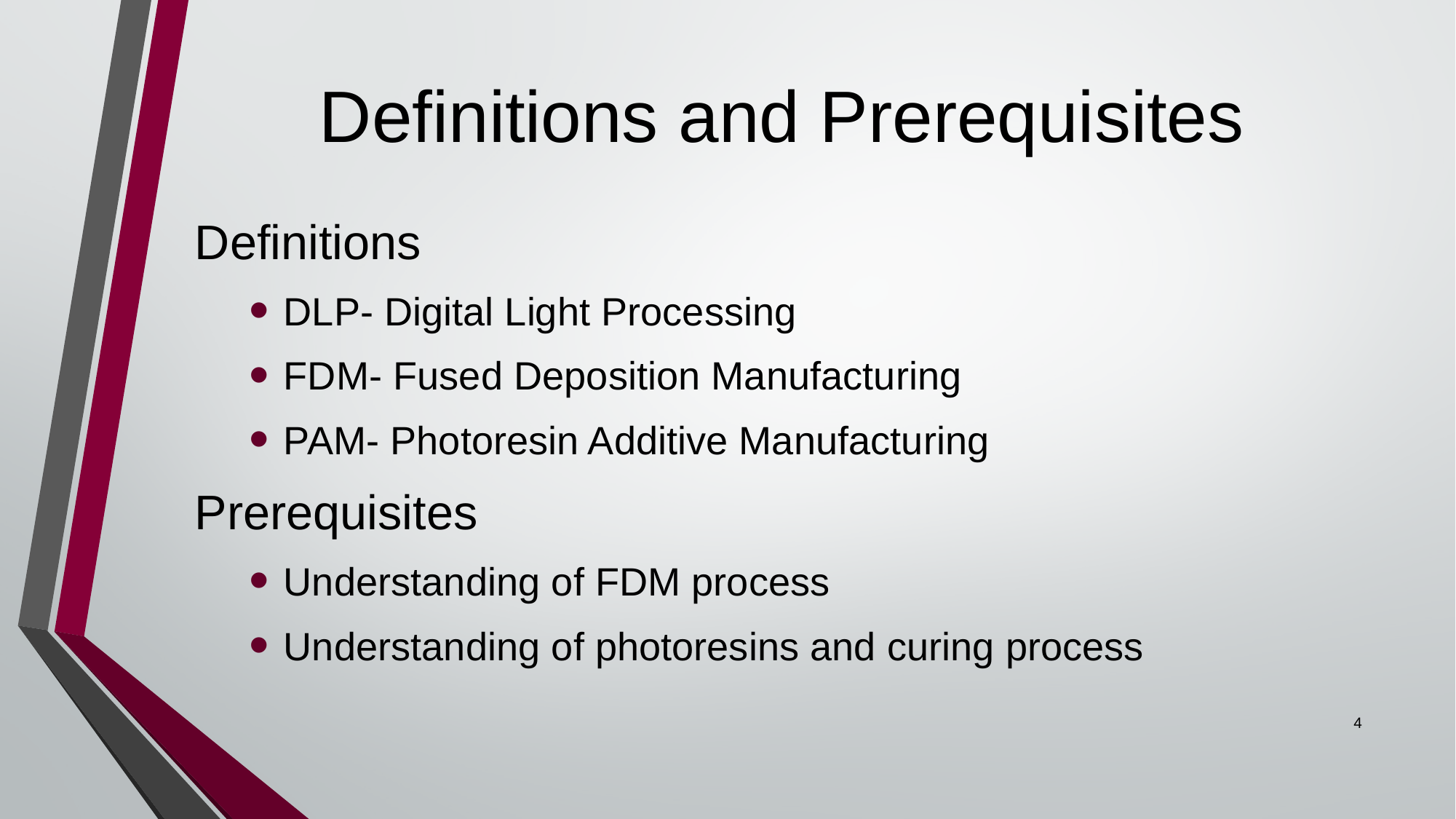

# Definitions and Prerequisites
Definitions
DLP- Digital Light Processing
FDM- Fused Deposition Manufacturing
PAM- Photoresin Additive Manufacturing
Prerequisites
Understanding of FDM process
Understanding of photoresins and curing process
4